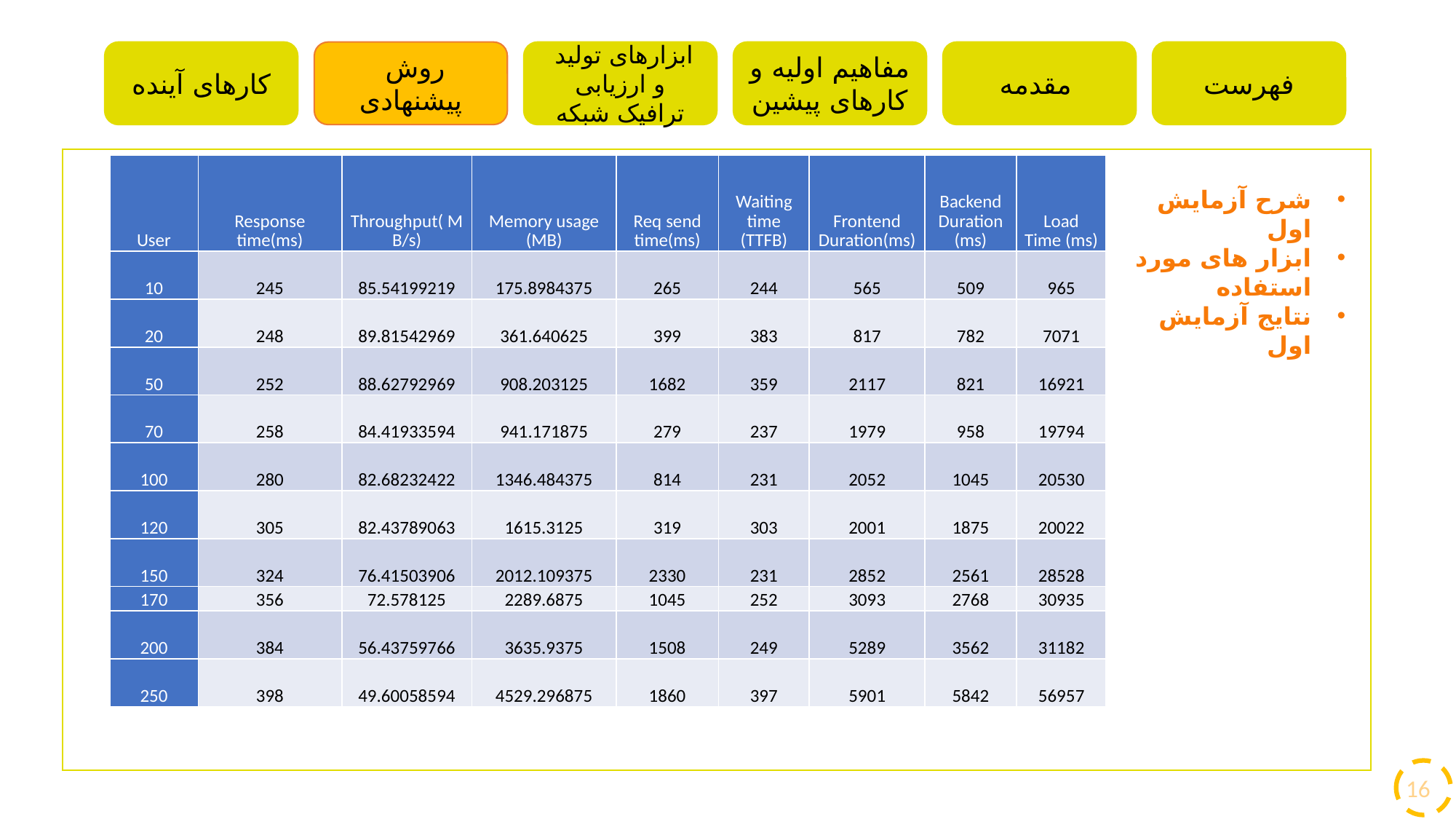

کارهای آینده
 روش پیشنهادی
 ابزارهای تولید و ارزیابی ترافیک شبکه
مفاهیم اولیه و کارهای پیشین
مقدمه
فهرست

| User | Response time(ms) | Throughput( MB/s) | Memory usage (MB) | Req send time(ms) | Waiting time (TTFB) | Frontend Duration(ms) | Backend Duration (ms) | Load Time (ms) |
| --- | --- | --- | --- | --- | --- | --- | --- | --- |
| 10 | 245 | 85.54199219 | 175.8984375 | 265 | 244 | 565 | 509 | 965 |
| 20 | 248 | 89.81542969 | 361.640625 | 399 | 383 | 817 | 782 | 7071 |
| 50 | 252 | 88.62792969 | 908.203125 | 1682 | 359 | 2117 | 821 | 16921 |
| 70 | 258 | 84.41933594 | 941.171875 | 279 | 237 | 1979 | 958 | 19794 |
| 100 | 280 | 82.68232422 | 1346.484375 | 814 | 231 | 2052 | 1045 | 20530 |
| 120 | 305 | 82.43789063 | 1615.3125 | 319 | 303 | 2001 | 1875 | 20022 |
| 150 | 324 | 76.41503906 | 2012.109375 | 2330 | 231 | 2852 | 2561 | 28528 |
| 170 | 356 | 72.578125 | 2289.6875 | 1045 | 252 | 3093 | 2768 | 30935 |
| 200 | 384 | 56.43759766 | 3635.9375 | 1508 | 249 | 5289 | 3562 | 31182 |
| 250 | 398 | 49.60058594 | 4529.296875 | 1860 | 397 | 5901 | 5842 | 56957 |
شرح آزمایش اول
ابزار های مورد استفاده
نتایج آزمایش اول
16